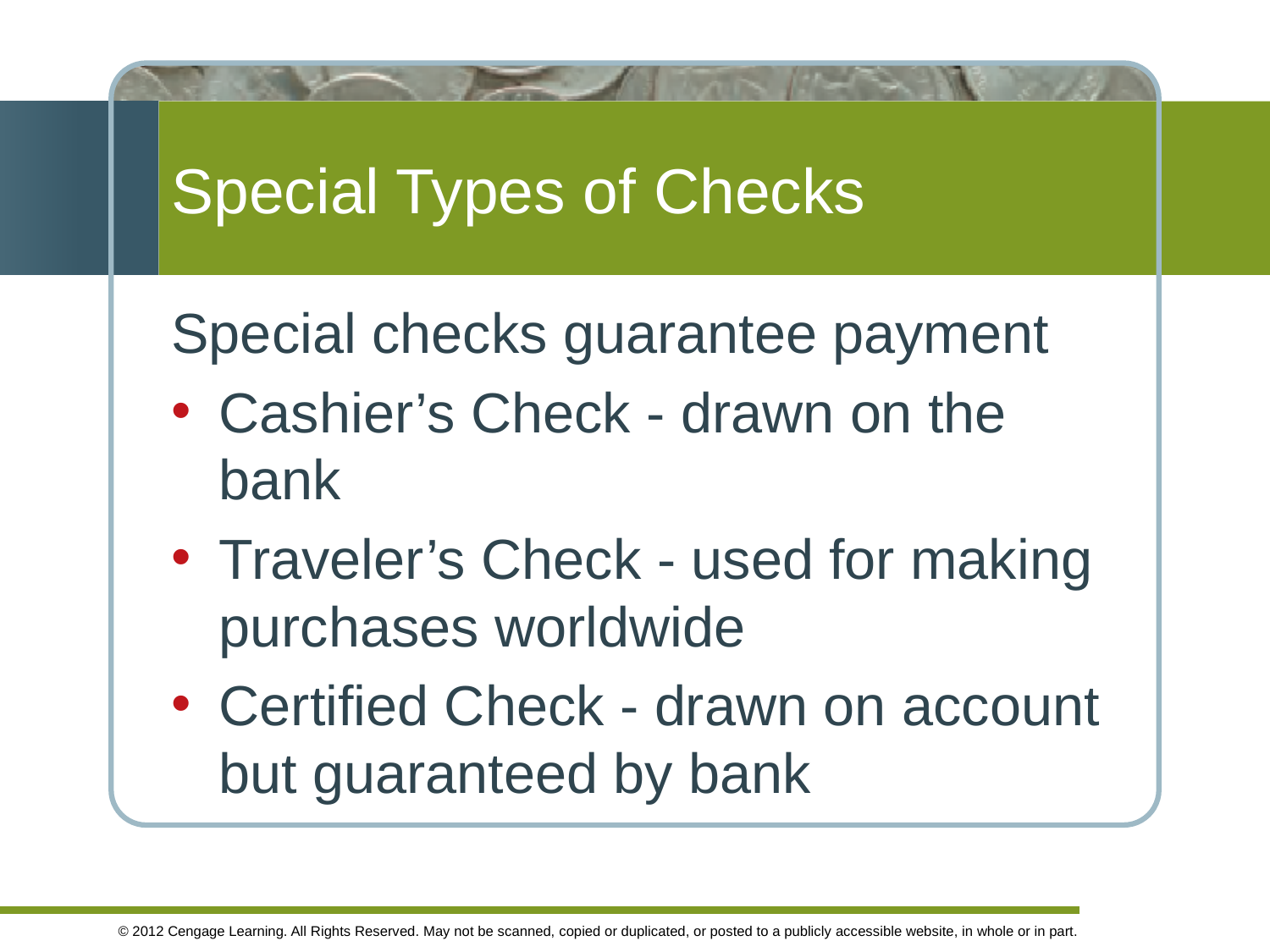

# Special Types of Checks
Special checks guarantee payment
Cashier’s Check - drawn on the bank
Traveler’s Check - used for making purchases worldwide
Certified Check - drawn on account but guaranteed by bank